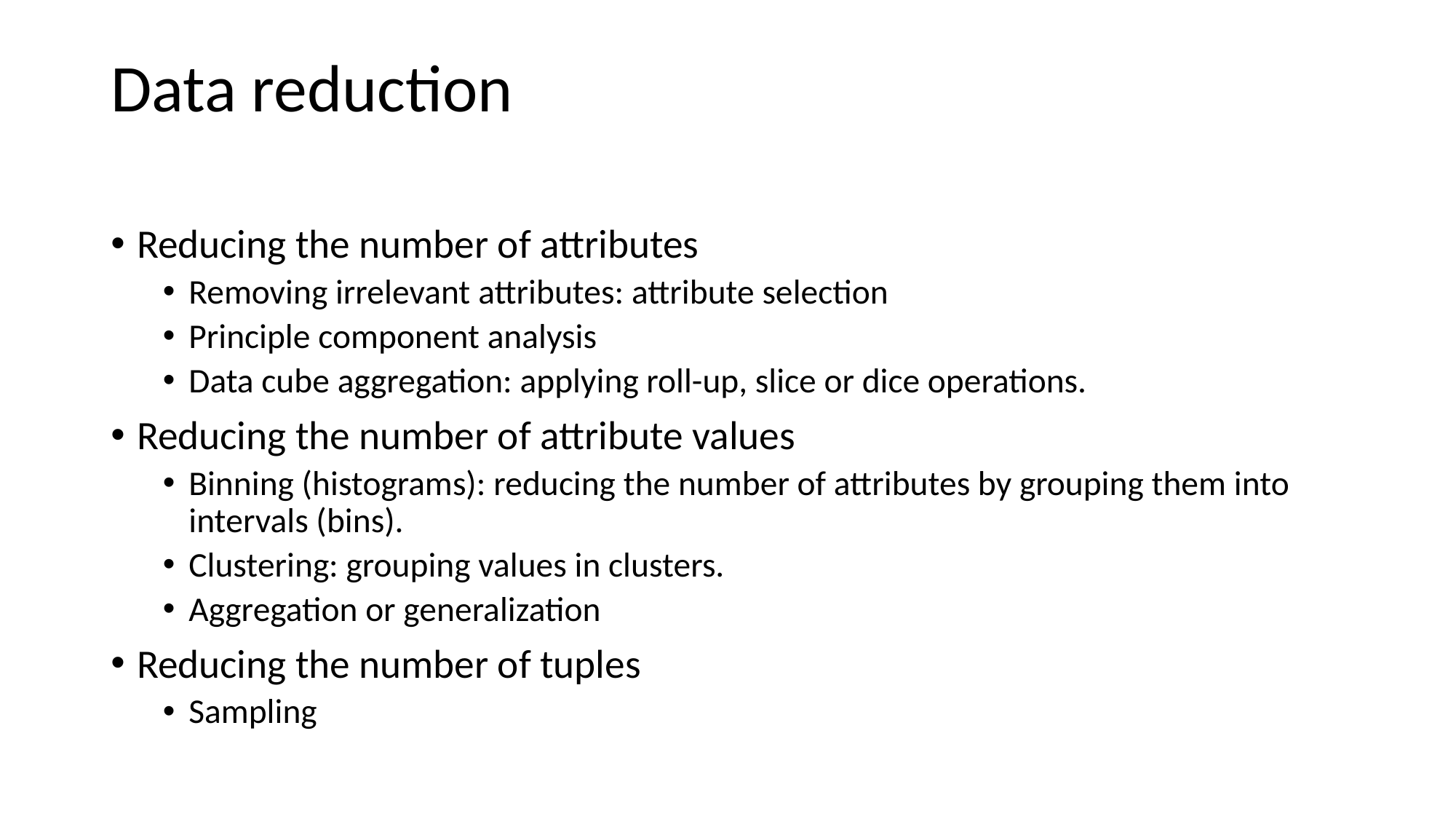

# Data reduction
Reducing the number of attributes
Removing irrelevant attributes: attribute selection
Principle component analysis
Data cube aggregation: applying roll-up, slice or dice operations.
Reducing the number of attribute values
Binning (histograms): reducing the number of attributes by grouping them into intervals (bins).
Clustering: grouping values in clusters.
Aggregation or generalization
Reducing the number of tuples
Sampling